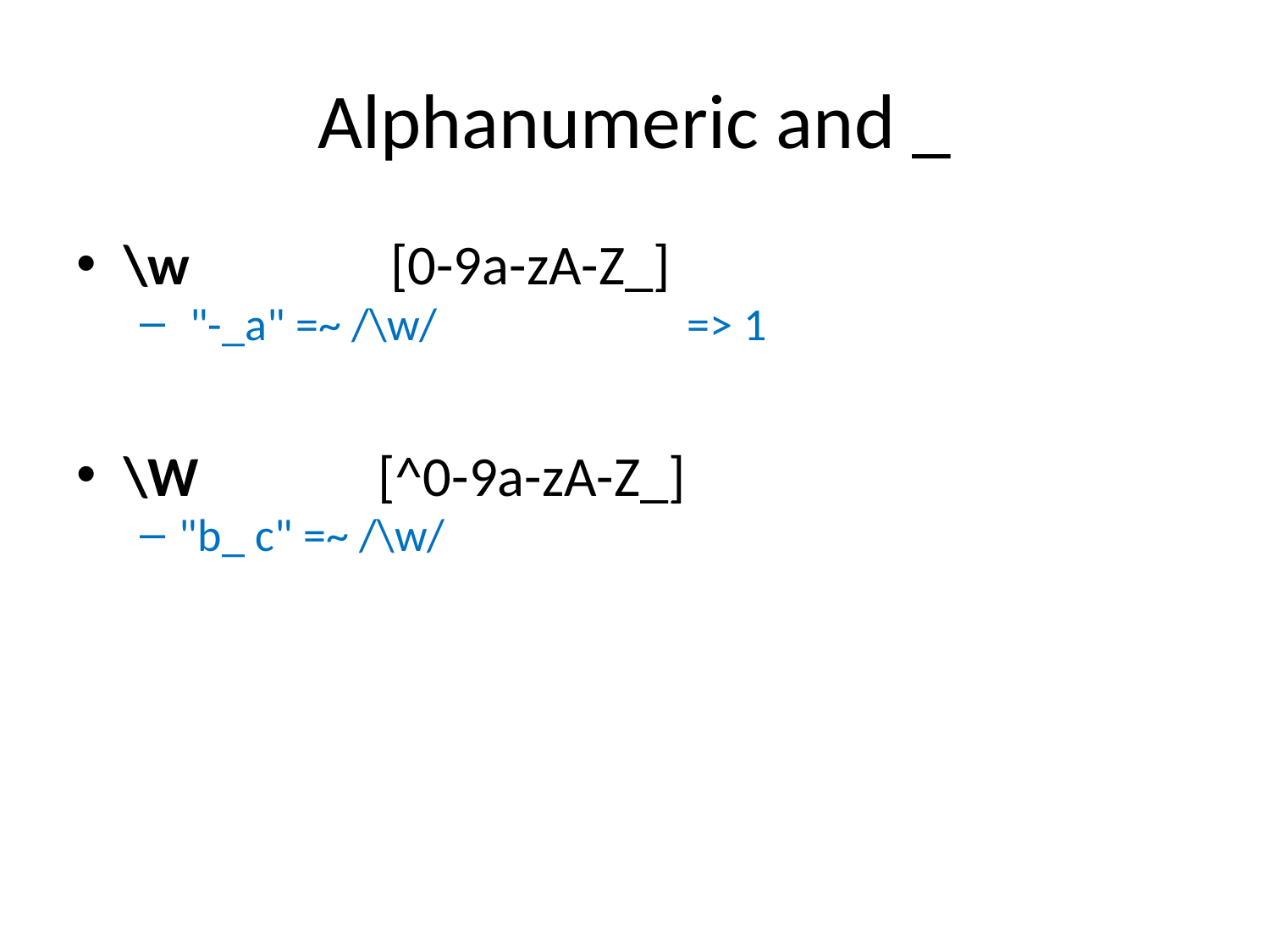

# Alphanumeric and _
\w		 [0-9a-zA-Z_]
 "-_a" =~ /\w/		=> 1

\W		[^0-9a-zA-Z_]
"b_ c" =~ /\w/